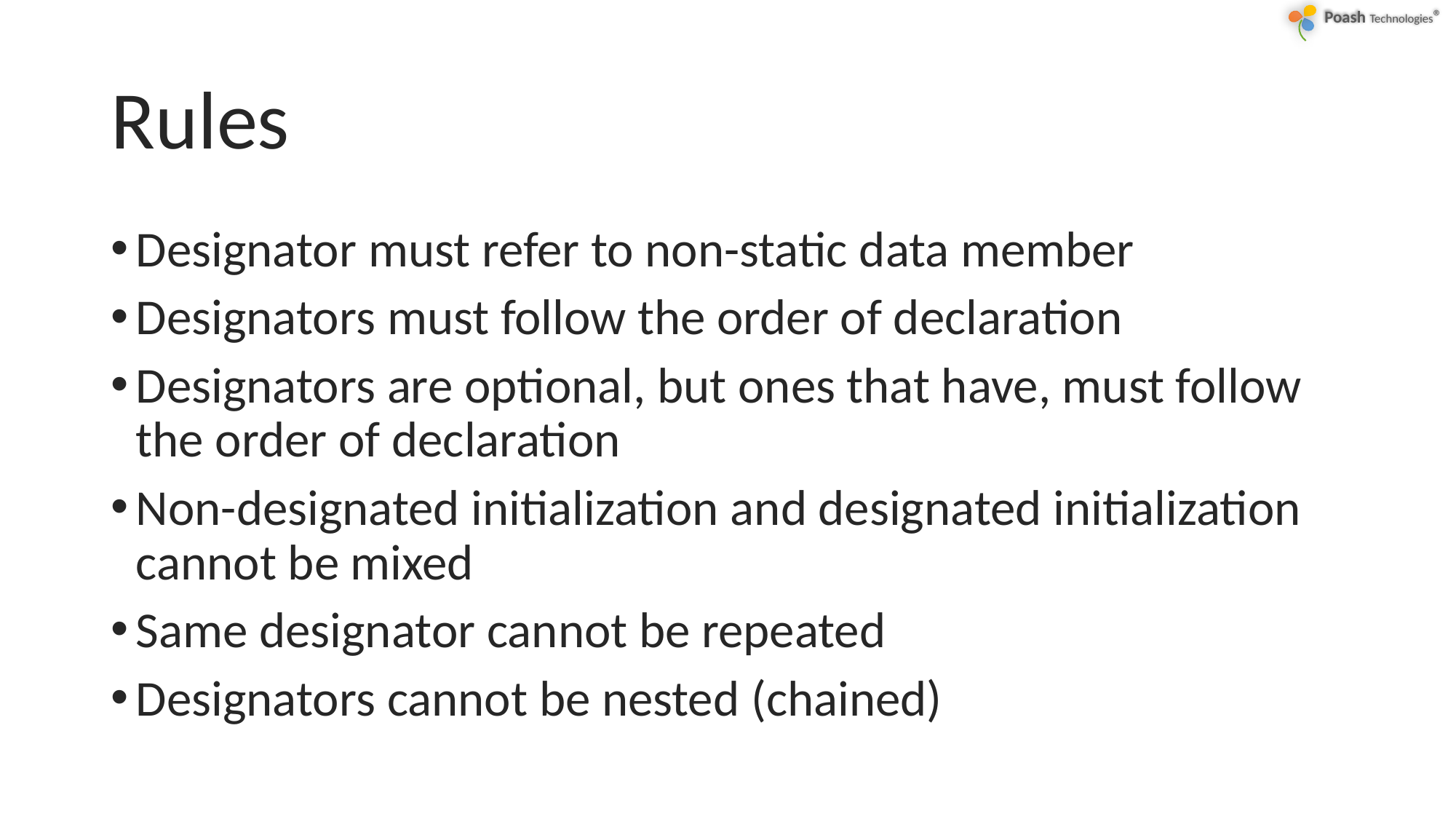

# Rules
Designator must refer to non-static data member
Designators must follow the order of declaration
Designators are optional, but ones that have, must follow the order of declaration
Non-designated initialization and designated initialization cannot be mixed
Same designator cannot be repeated
Designators cannot be nested (chained)